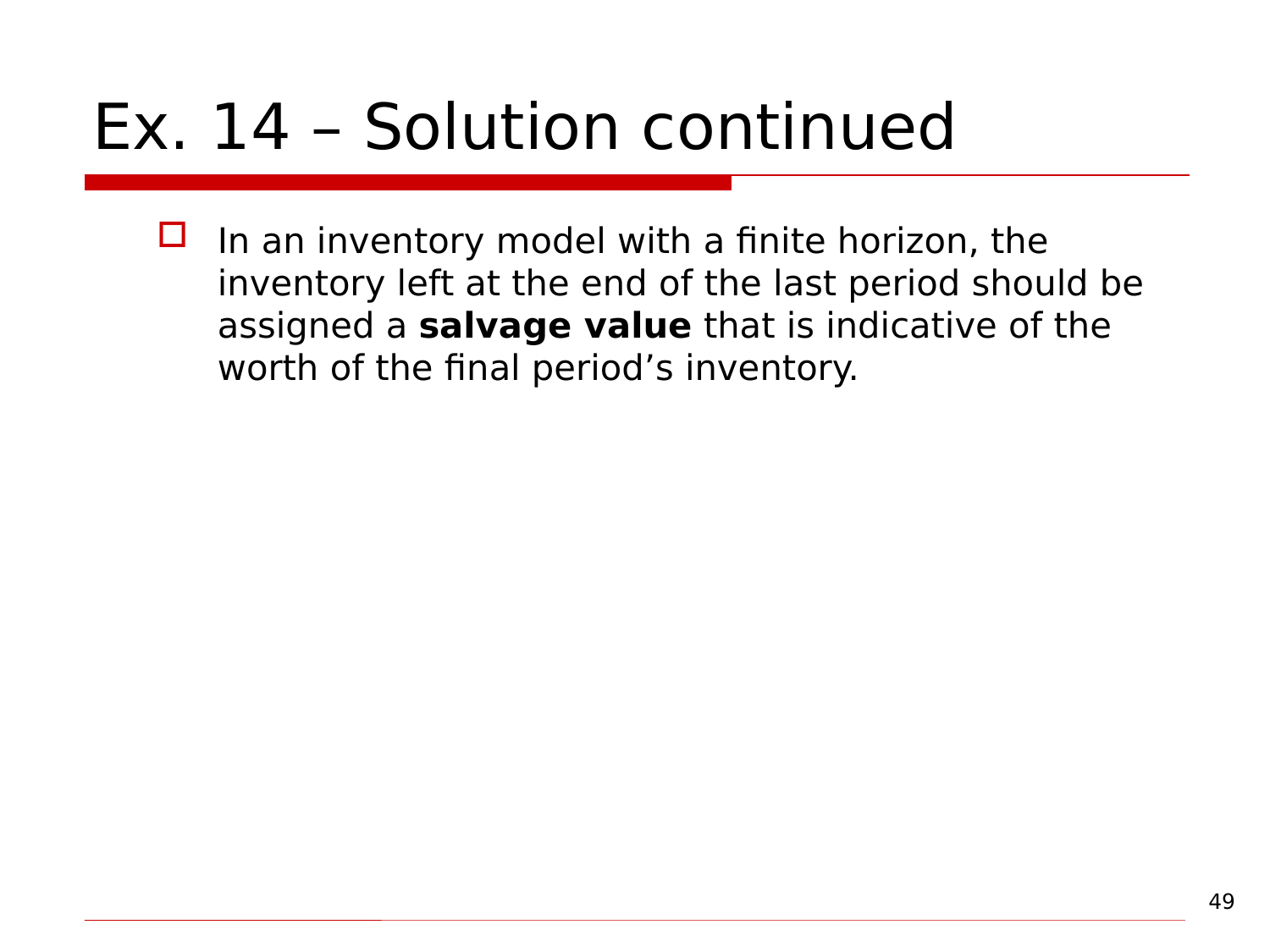

# Ex. 14 – Solution continued
In an inventory model with a finite horizon, the inventory left at the end of the last period should be assigned a salvage value that is indicative of the worth of the final period’s inventory.